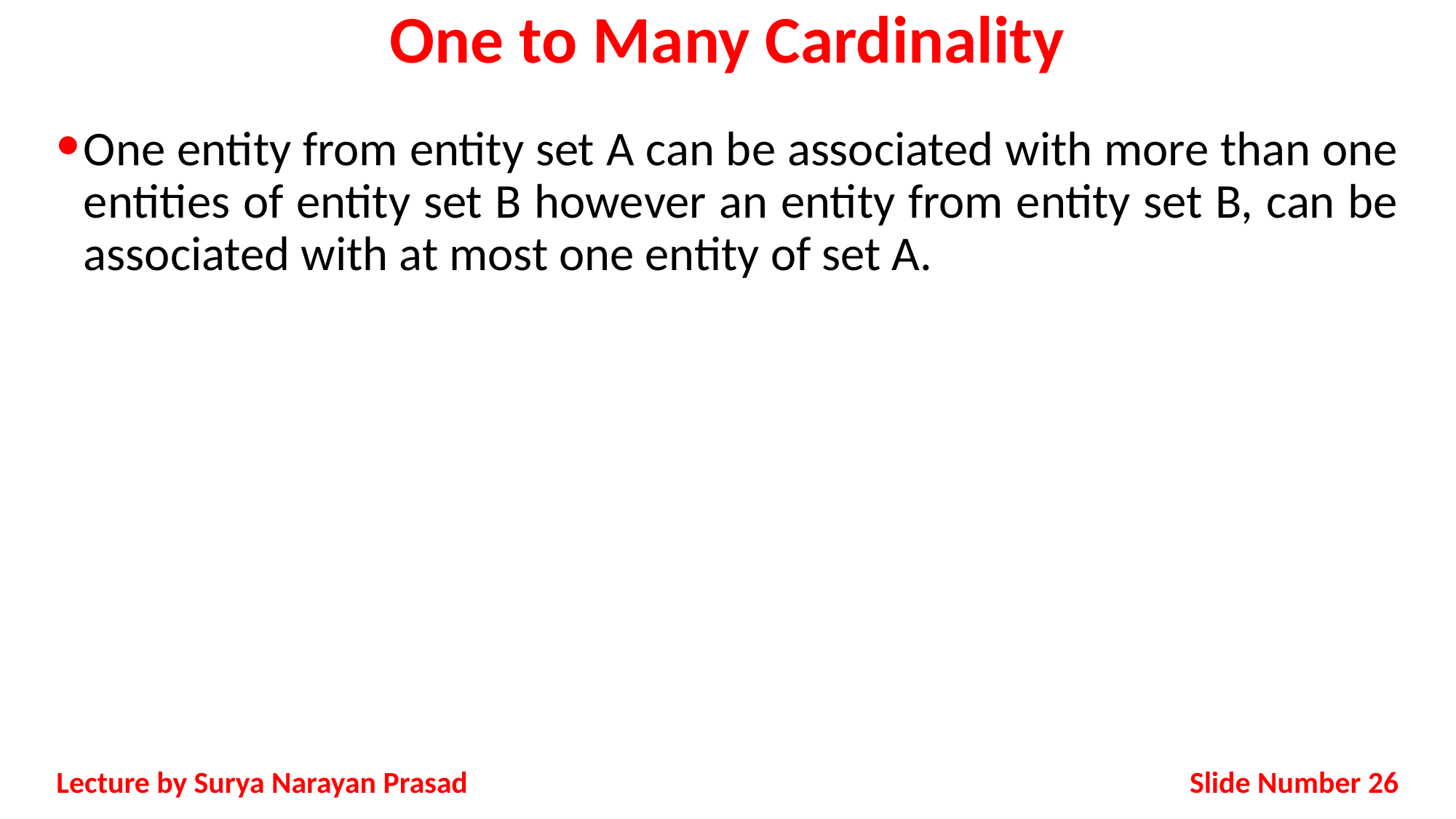

# One to Many Cardinality
One entity from entity set A can be associated with more than one entities of entity set B however an entity from entity set B, can be associated with at most one entity of set A.
Slide Number 26
Lecture by Surya Narayan Prasad